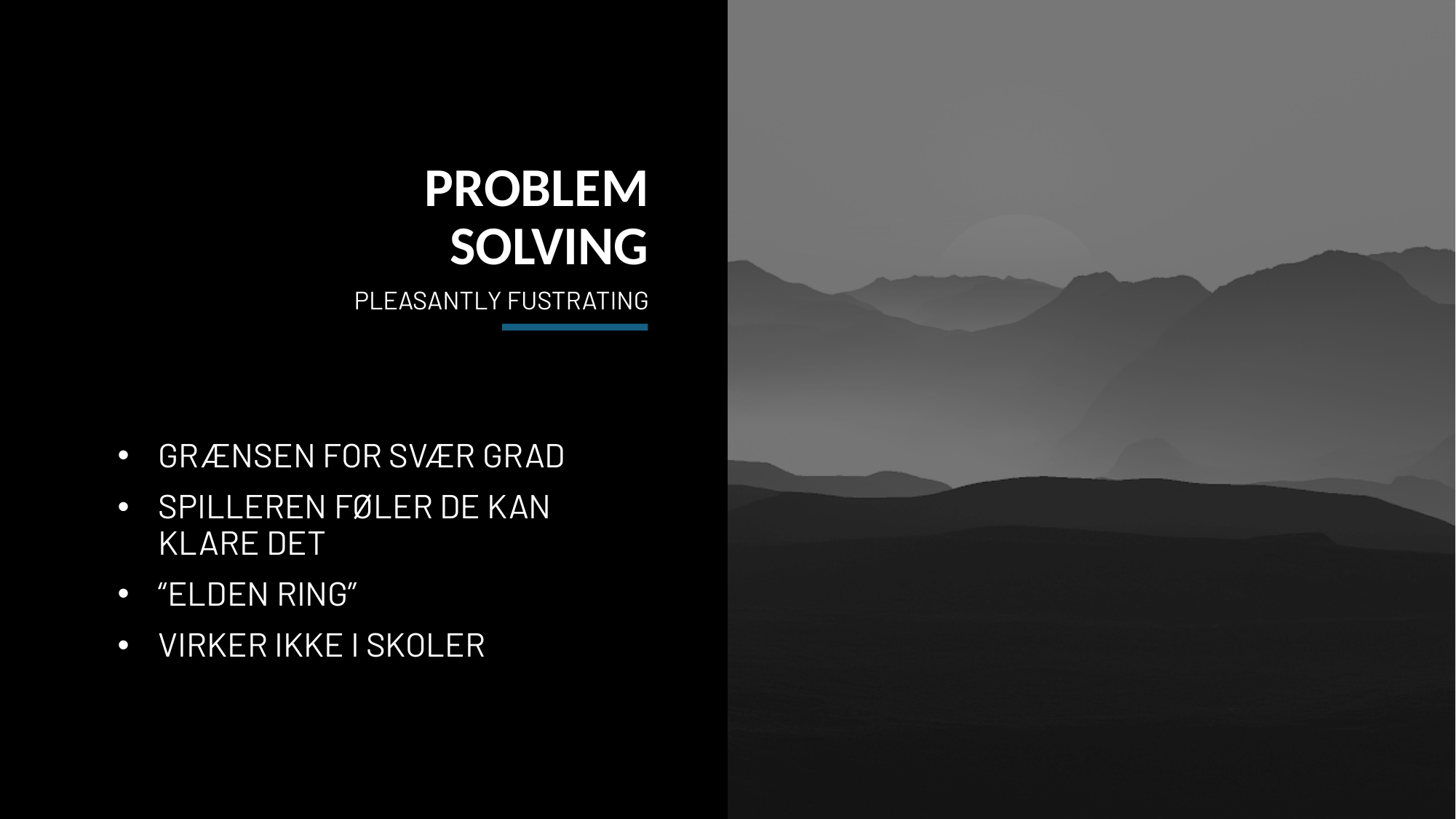

PROBLEM SOLVING
PLEASANTLY FUSTRATING

GRÆNSEN FOR SVÆR GRAD
SPILLEREN FØLER DE KAN KLARE DET
“ELDEN RING”
VIRKER IKKE I SKOLER